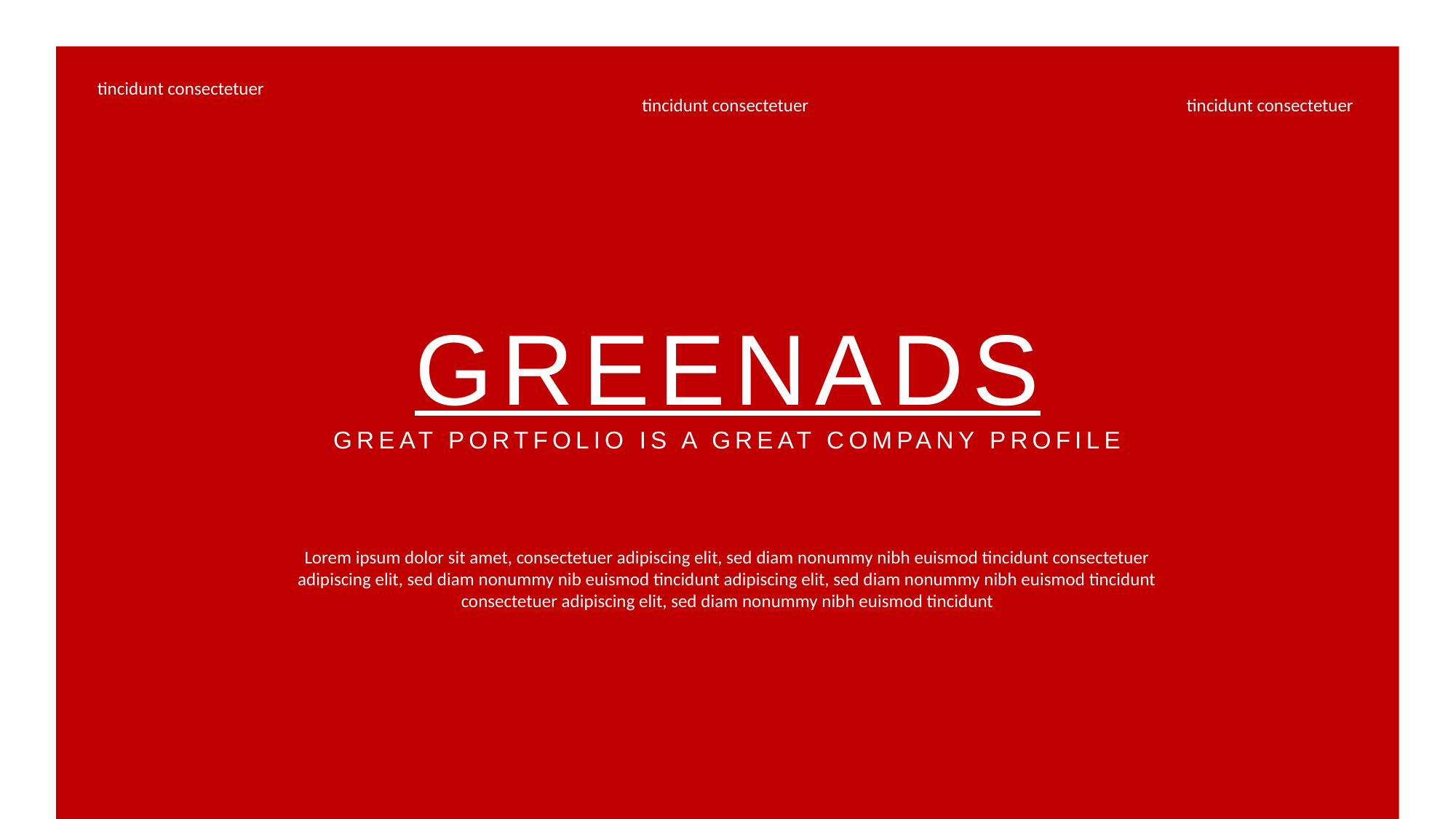

tincidunt consectetuer
tincidunt consectetuer
tincidunt consectetuer
GREENADS
GREAT PORTFOLIO IS A GREAT COMPANY PROFILE
Lorem ipsum dolor sit amet, consectetuer adipiscing elit, sed diam nonummy nibh euismod tincidunt consectetuer adipiscing elit, sed diam nonummy nib euismod tincidunt adipiscing elit, sed diam nonummy nibh euismod tincidunt consectetuer adipiscing elit, sed diam nonummy nibh euismod tincidunt